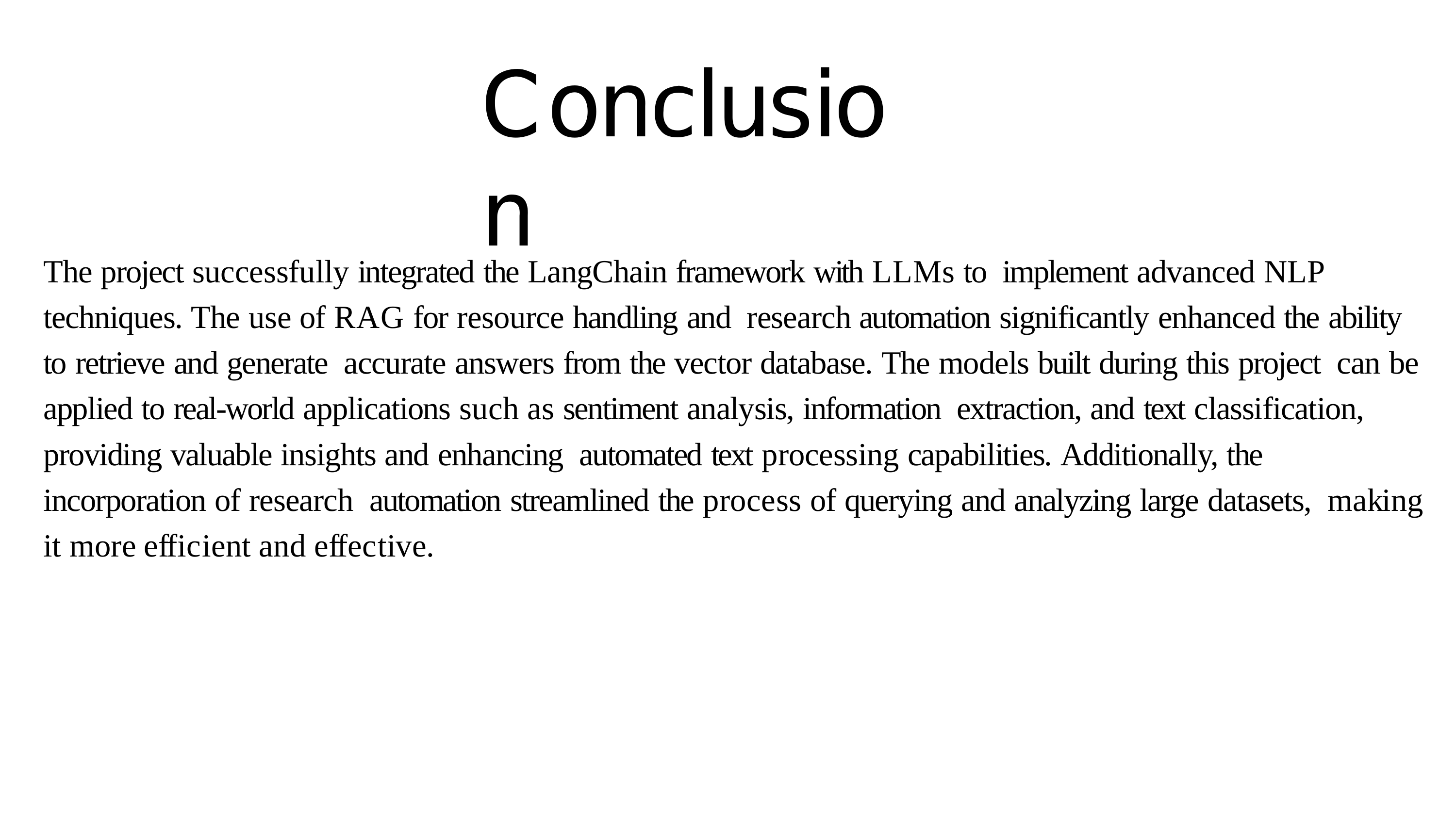

# Conclusion
The project successfully integrated the LangChain framework with LLMs to  implement advanced NLP techniques. The use of RAG for resource handling and  research automation significantly enhanced the ability to retrieve and generate  accurate answers from the vector database. The models built during this project  can be applied to real-world applications such as sentiment analysis, information  extraction, and text classification, providing valuable insights and enhancing  automated text processing capabilities. Additionally, the incorporation of research  automation streamlined the process of querying and analyzing large datasets,  making it more efficient and effective.